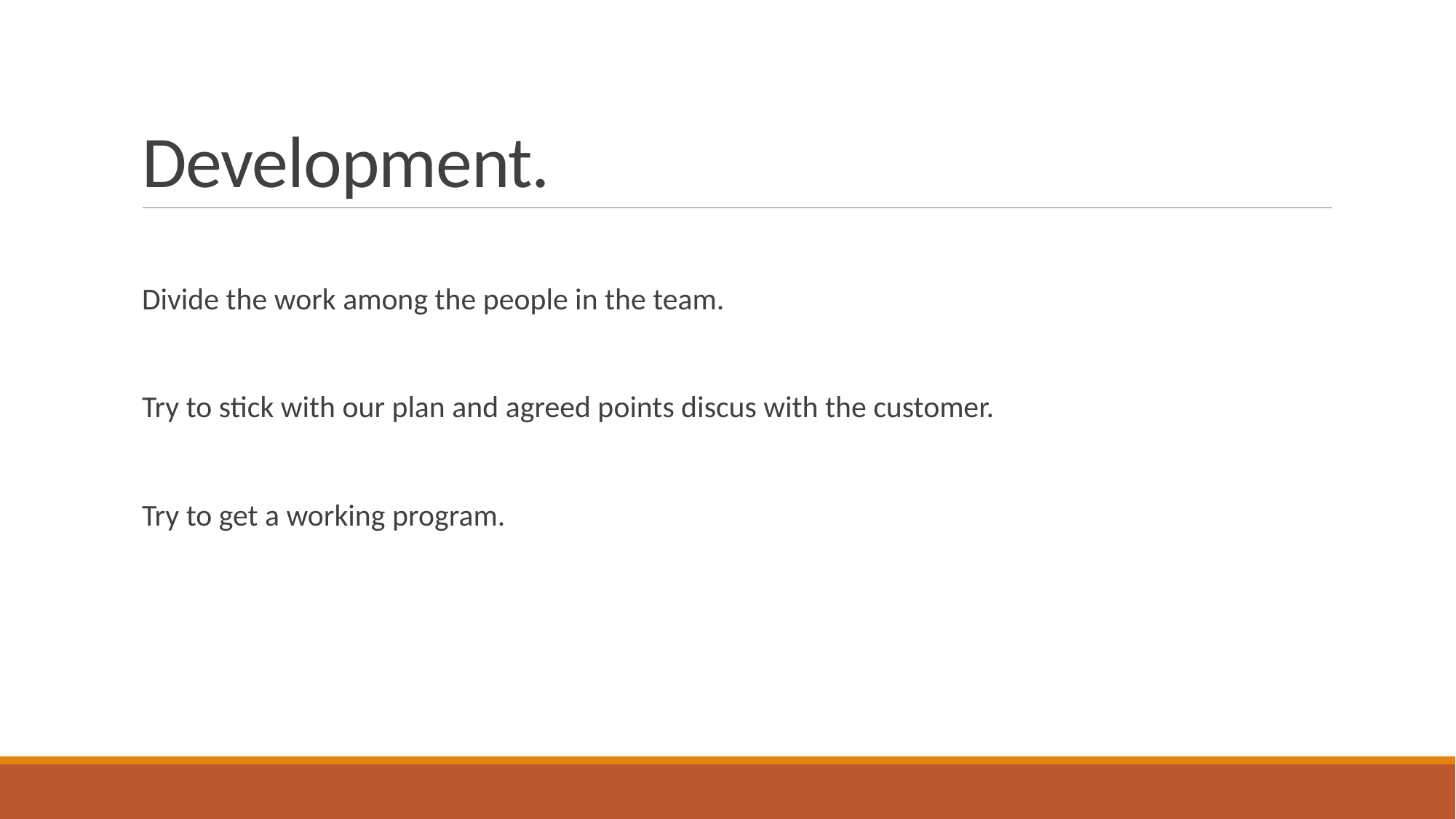

# Development.

Divide the work among the people in the team.

Try to stick with our plan and agreed points discus with the customer.

Try to get a working program.